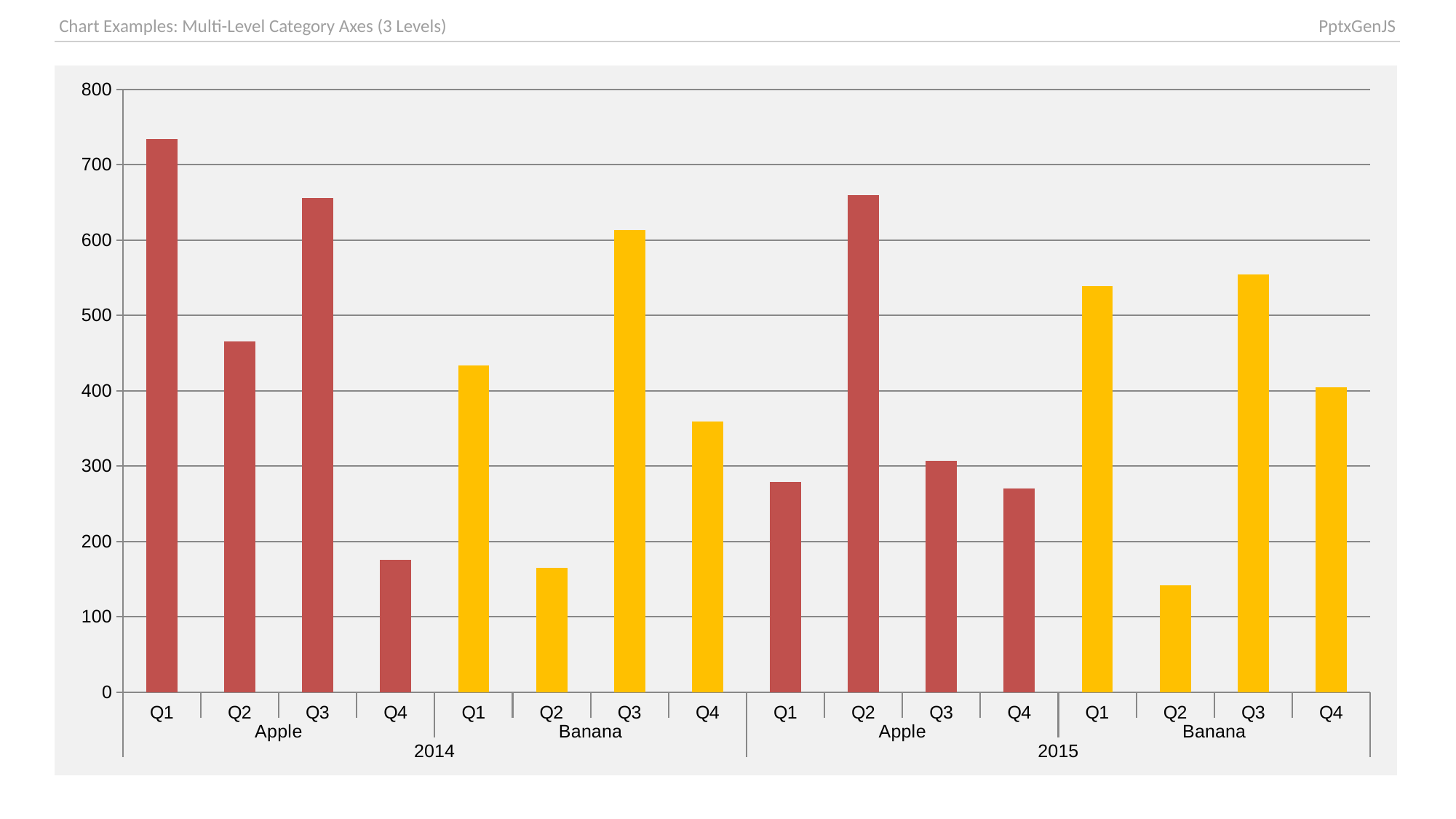

| Chart Examples: Multi-Level Category Axes (3 Levels) | PptxGenJS |
| --- | --- |

### Chart

| Category | Fruits |
|---|---|
| Q1 | 734.0 |
| Q2 | 465.0 |
| Q3 | 656.0 |
| Q4 | 176.0 |
| Q1 | 434.0 |
| Q2 | 165.0 |
| Q3 | 613.0 |
| Q4 | 359.0 |
| Q1 | 279.0 |
| Q2 | 660.0 |
| Q3 | 307.0 |
| Q4 | 270.0 |
| Q1 | 539.0 |
| Q2 | 142.0 |
| Q3 | 554.0 |
| Q4 | 405.0 |